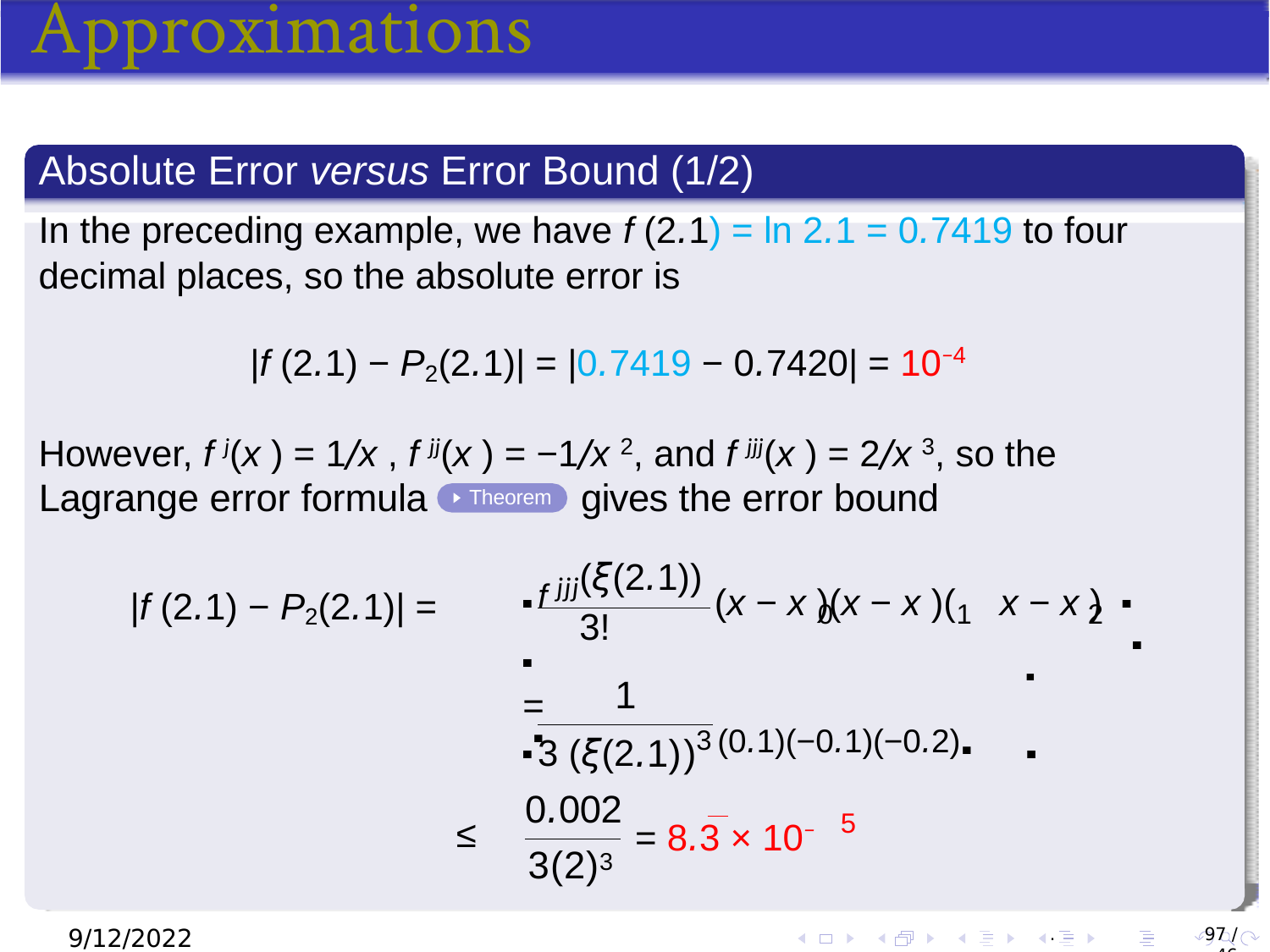

# Accuracy of 4-Digit Approximations

Absolute Error versus Error Bound (1/2)
In the preceding example, we have f (2.1) = ln 2.1 = 0.7419 to four  decimal places, so the absolute error is
|f (2.1) − P2(2.1)| = |0.7419 − 0.7420| = 10−4
However, f j(x ) = 1/x , f jj(x ) = −1/x 2, and f jjj(x ) = 2/x 3, so the

Lagrange error formula	gives the error bound
Theorem

f jjj
(ξ(2.1))
3!
.
.
|f (2.1) − P2(2.1)| =

=
.
(x − x )(x − x )(
x − x )
.	.
0	1
2

.
1
(0.1)(−0.1)(−0.2).
.
.
3

3 (ξ(2
.1))
0.002
5
≤
= 8.3 × 10−

3(2)3

9/12/2022
.
97 / 46